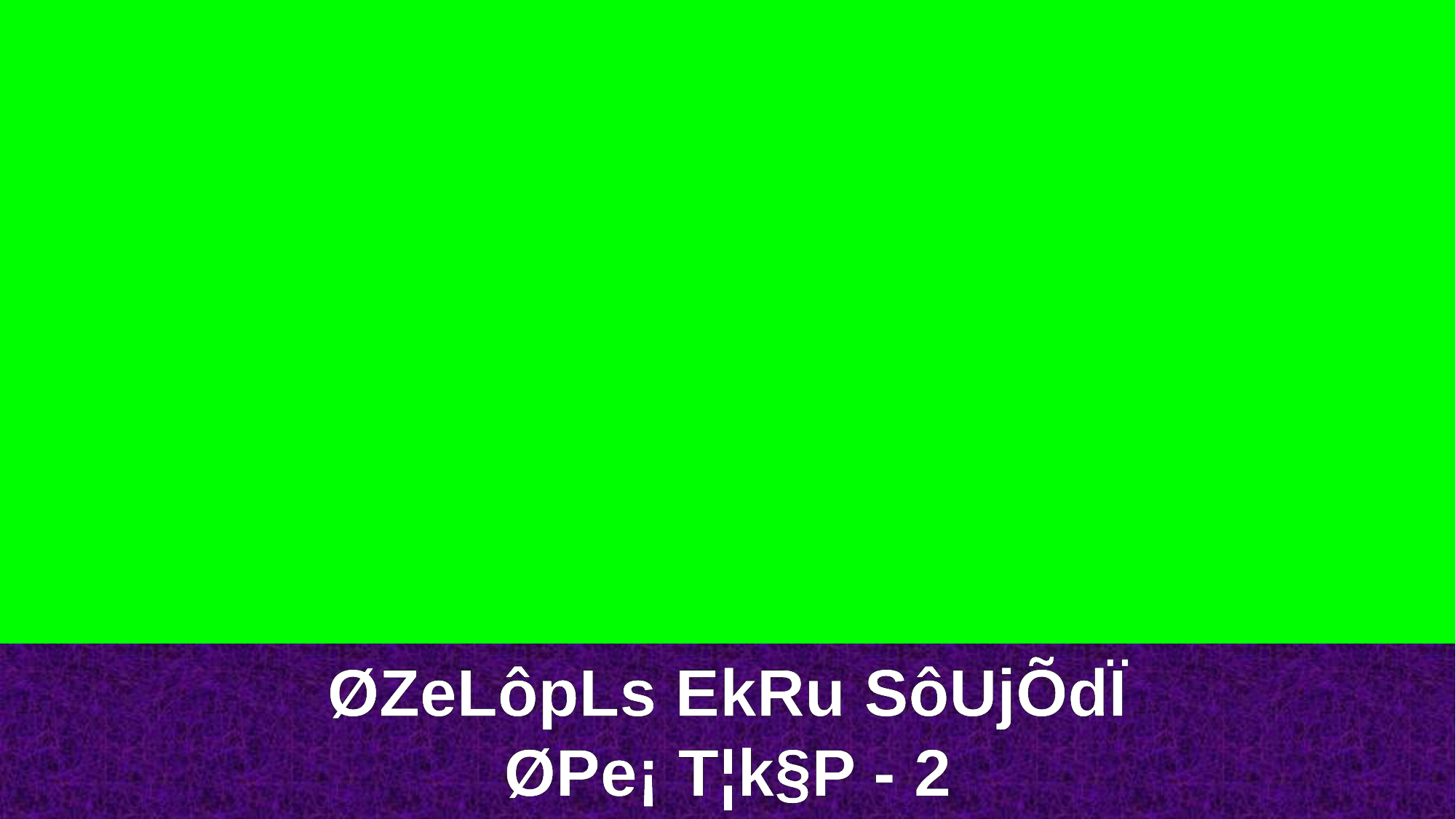

ØZeLôpLs EkRu SôUjÕdÏ
ØPe¡ T¦k§P - 2